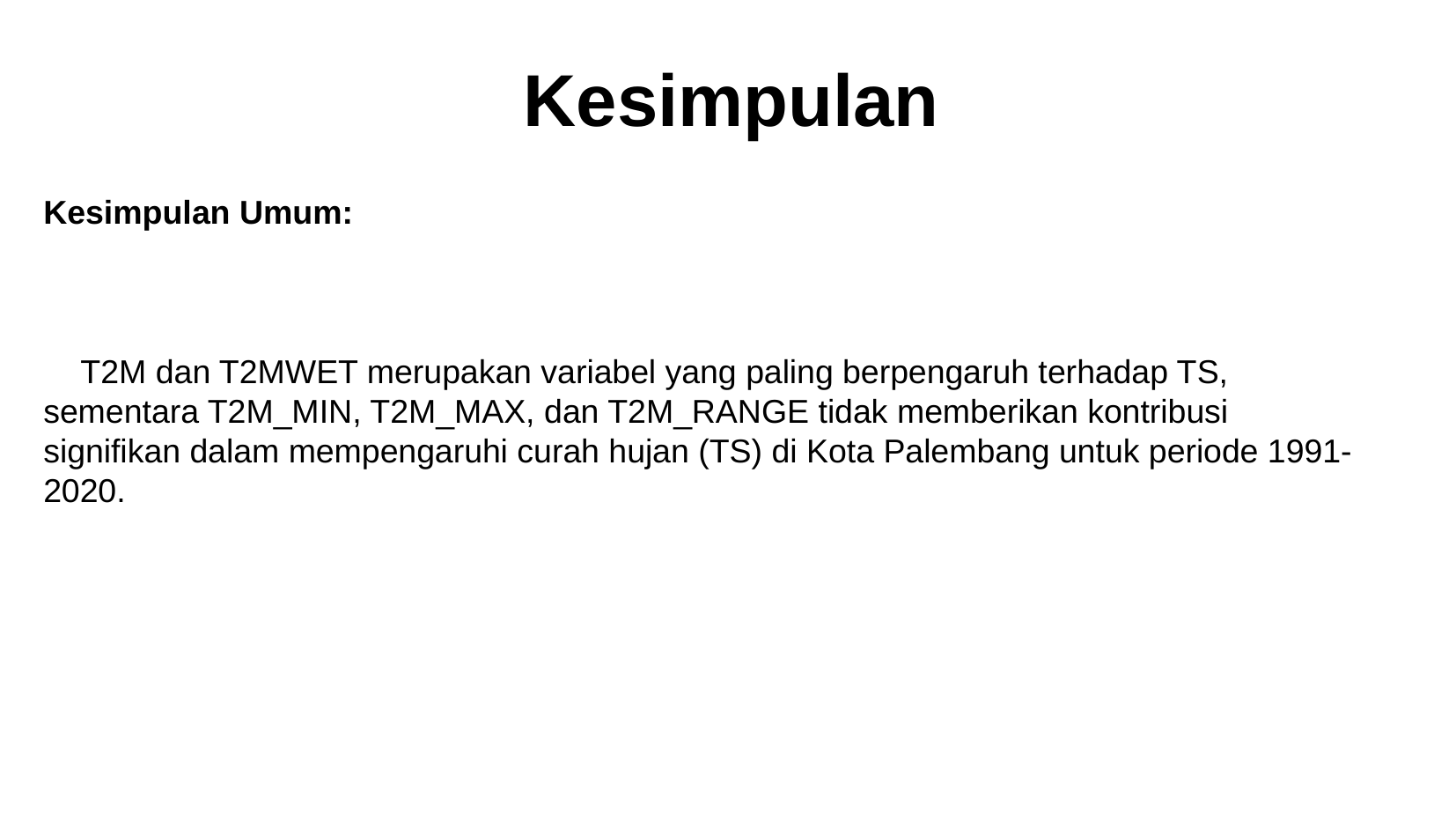

# Kesimpulan
Kesimpulan Umum:

    T2M dan T2MWET merupakan variabel yang paling berpengaruh terhadap TS, sementara T2M_MIN, T2M_MAX, dan T2M_RANGE tidak memberikan kontribusi signifikan dalam mempengaruhi curah hujan (TS) di Kota Palembang untuk periode 1991-2020.